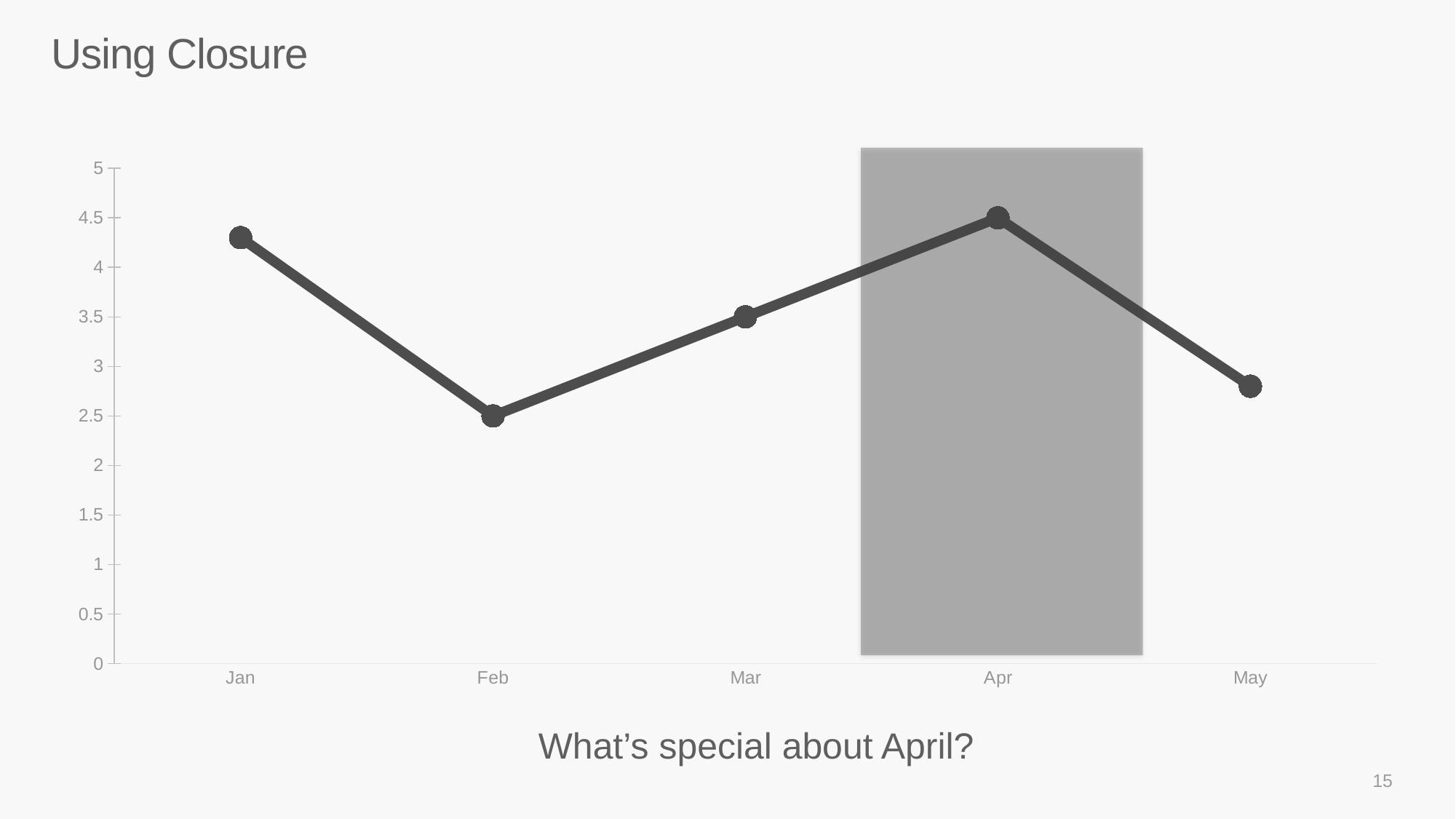

# Using Closure

### Chart

| Category | Dave |
|---|---|
| Jan | 4.3 |
| Feb | 2.5 |
| Mar | 3.5 |
| Apr | 4.5 |
| May | 2.8 |
What’s special about April?
15